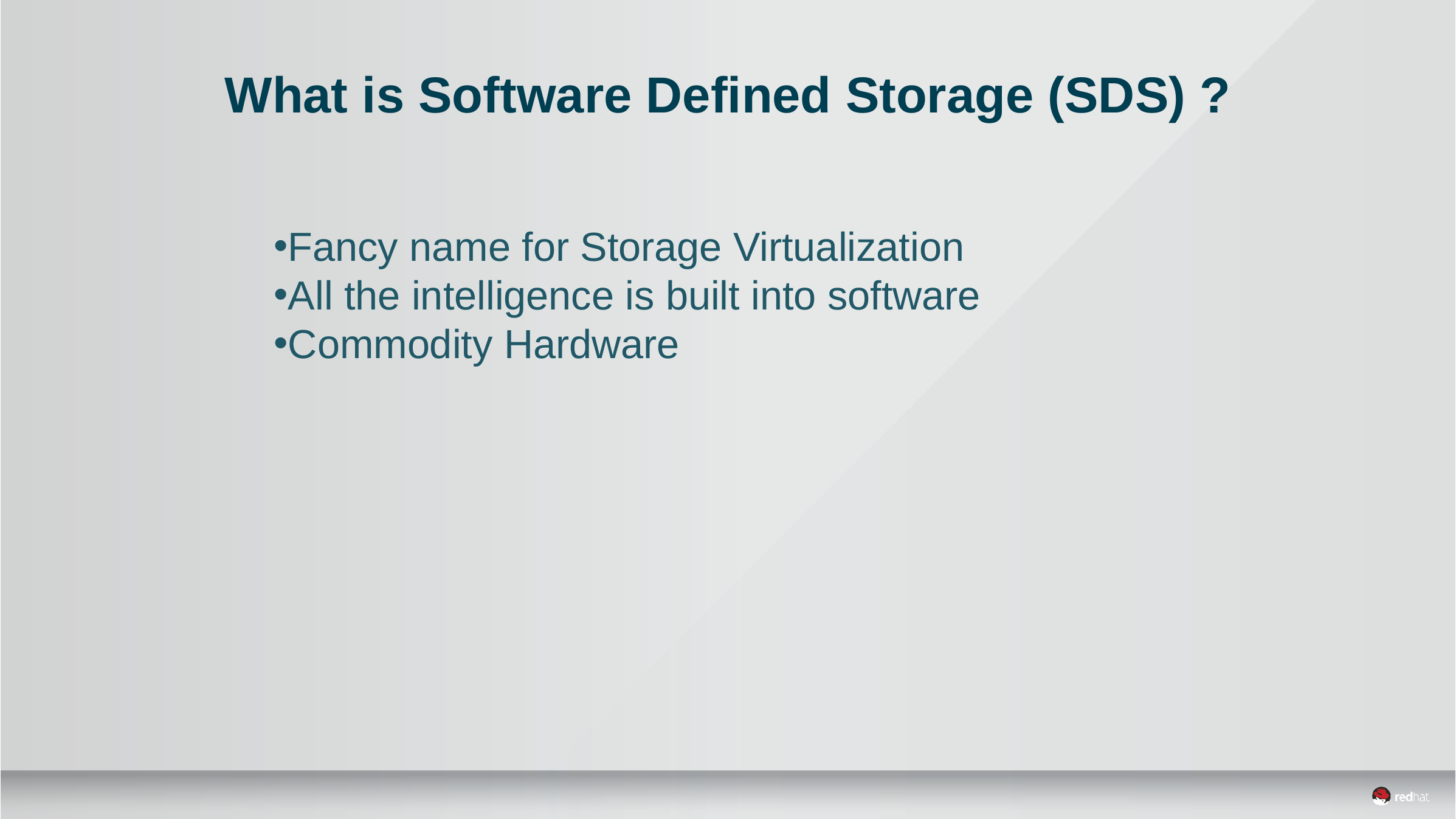

What is Software Defined Storage (SDS) ?

Fancy name for Storage Virtualization
All the intelligence is built into software
Commodity Hardware